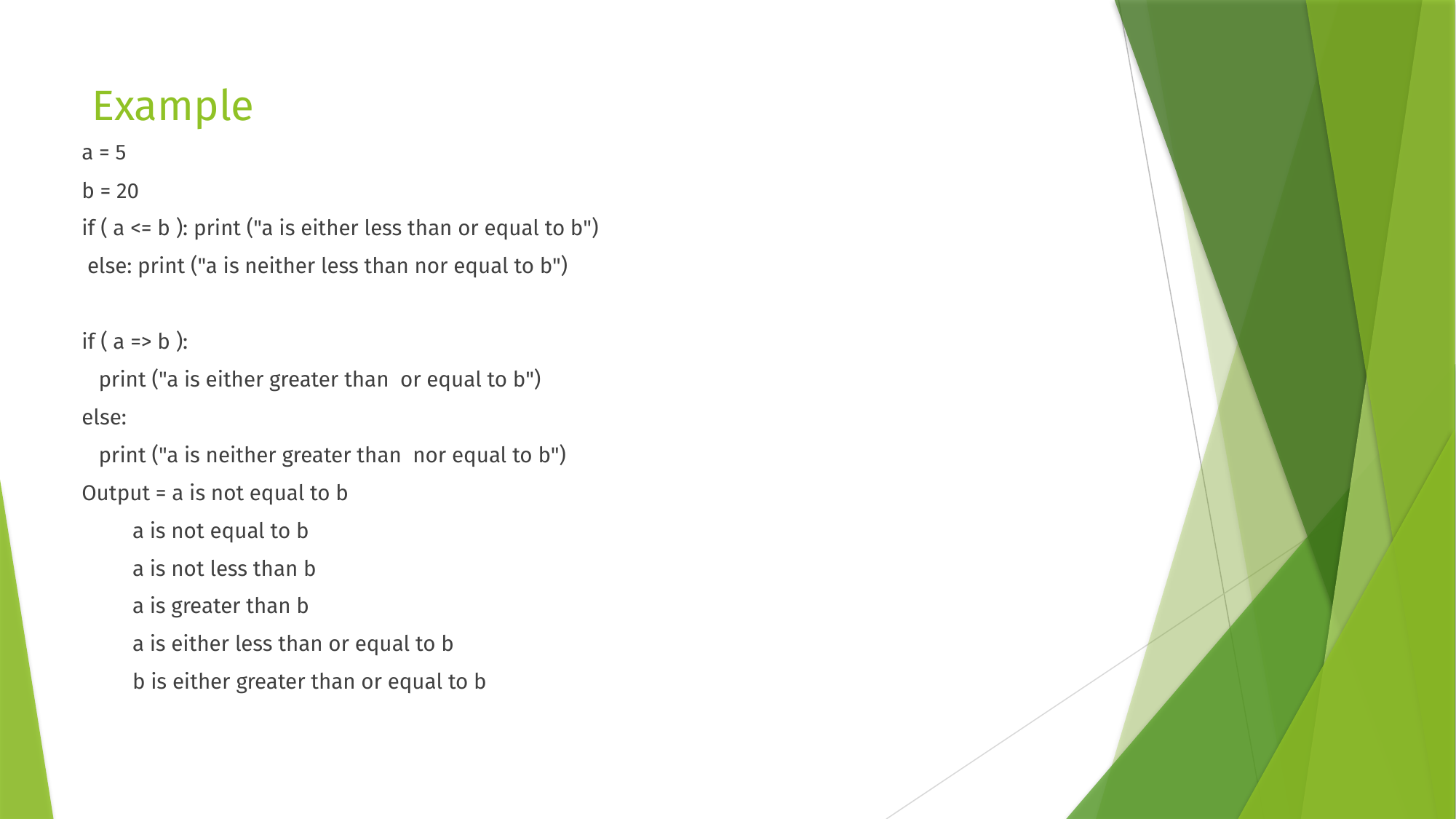

# Example
a = 5
b = 20
if ( a <= b ): print ("a is either less than or equal to b")
 else: print ("a is neither less than nor equal to b")

if ( a => b ):
   print ("a is either greater than  or equal to b")
else:
   print ("a is neither greater than  nor equal to b")
Output = a is not equal to b
         a is not equal to b
         a is not less than b
         a is greater than b
         a is either less than or equal to b
         b is either greater than or equal to b